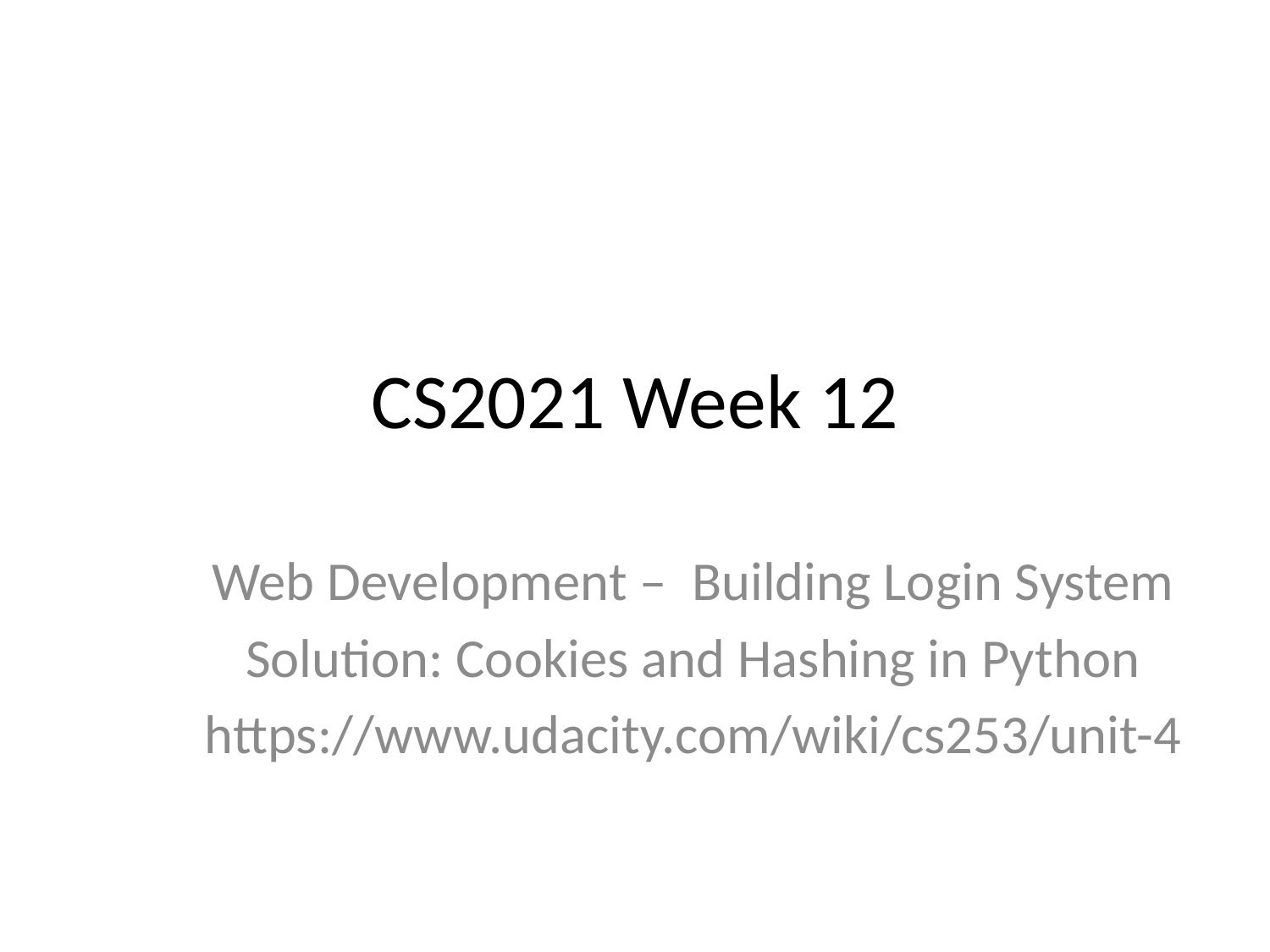

# CS2021 Week 12
Web Development –  Building Login System
Solution: Cookies and Hashing in Python
https://www.udacity.com/wiki/cs253/unit-4